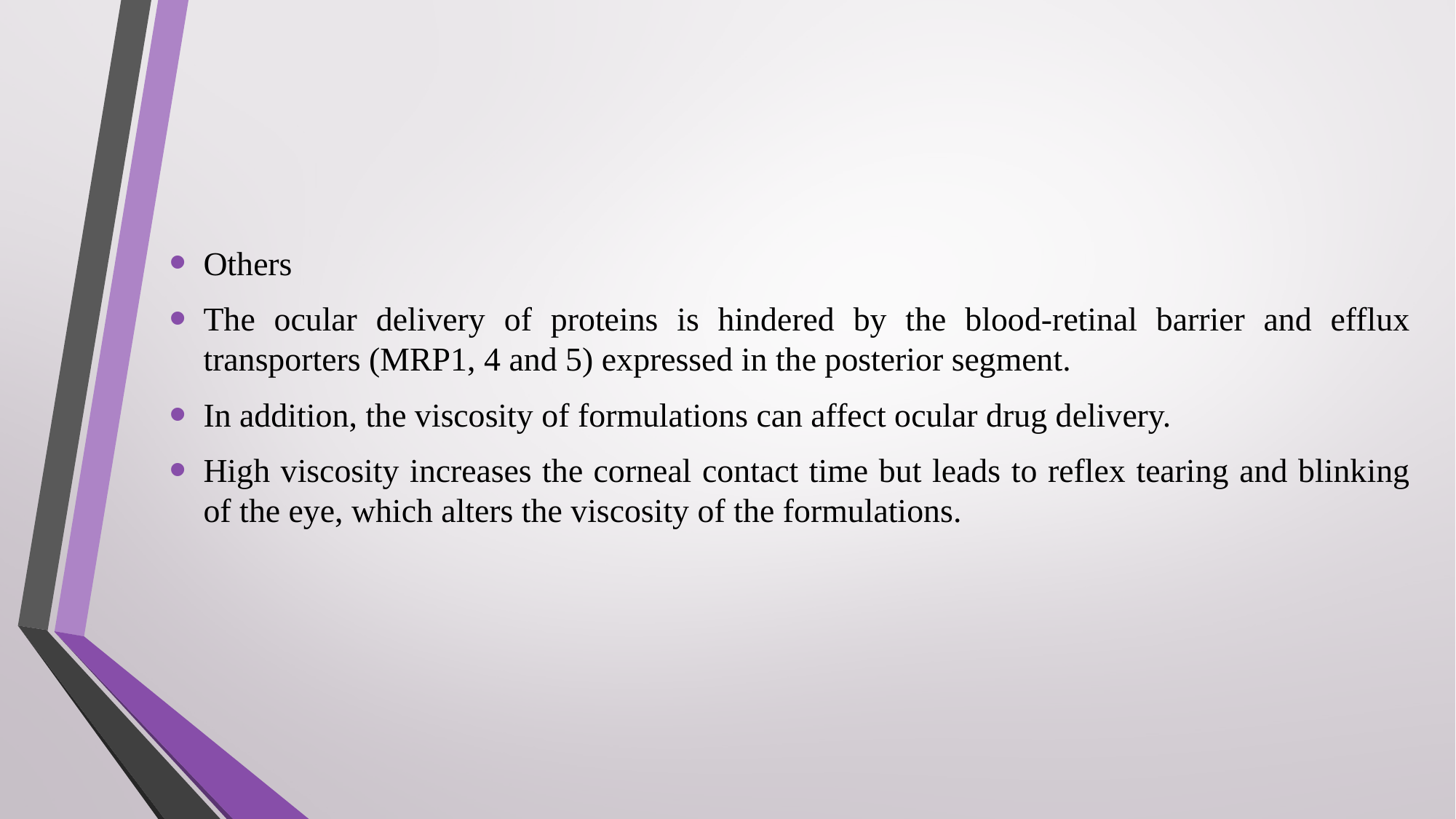

Others
The ocular delivery of proteins is hindered by the blood-retinal barrier and efflux transporters (MRP1, 4 and 5) expressed in the posterior segment.
In addition, the viscosity of formulations can affect ocular drug delivery.
High viscosity increases the corneal contact time but leads to reflex tearing and blinking of the eye, which alters the viscosity of the formulations.